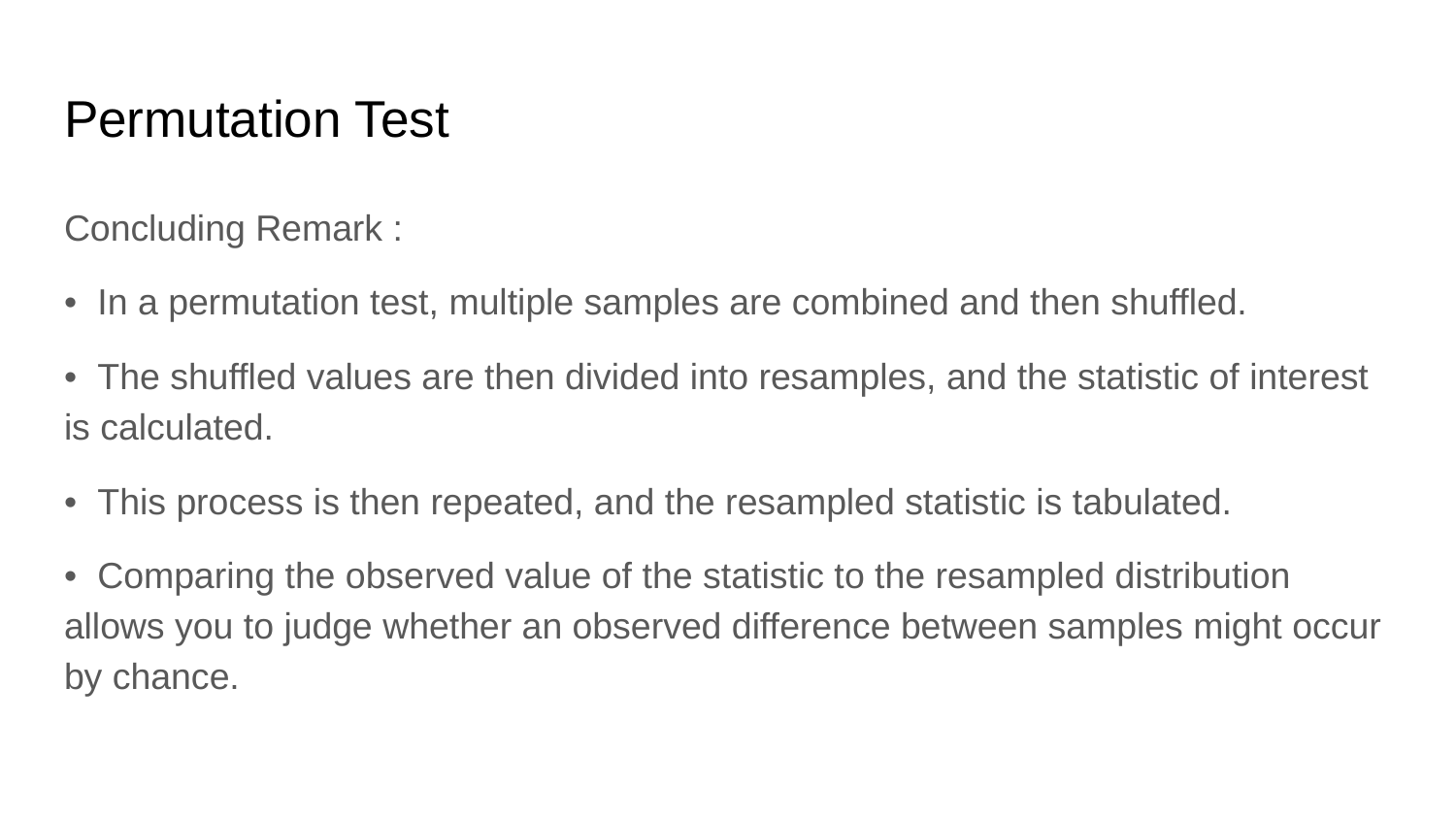

# Permutation Test
Concluding Remark :
•  In a permutation test, multiple samples are combined and then shuffled.
•  The shuffled values are then divided into resamples, and the statistic of interest is calculated.
•  This process is then repeated, and the resampled statistic is tabulated.
•  Comparing the observed value of the statistic to the resampled distribution allows you to judge whether an observed difference between samples might occur by chance.